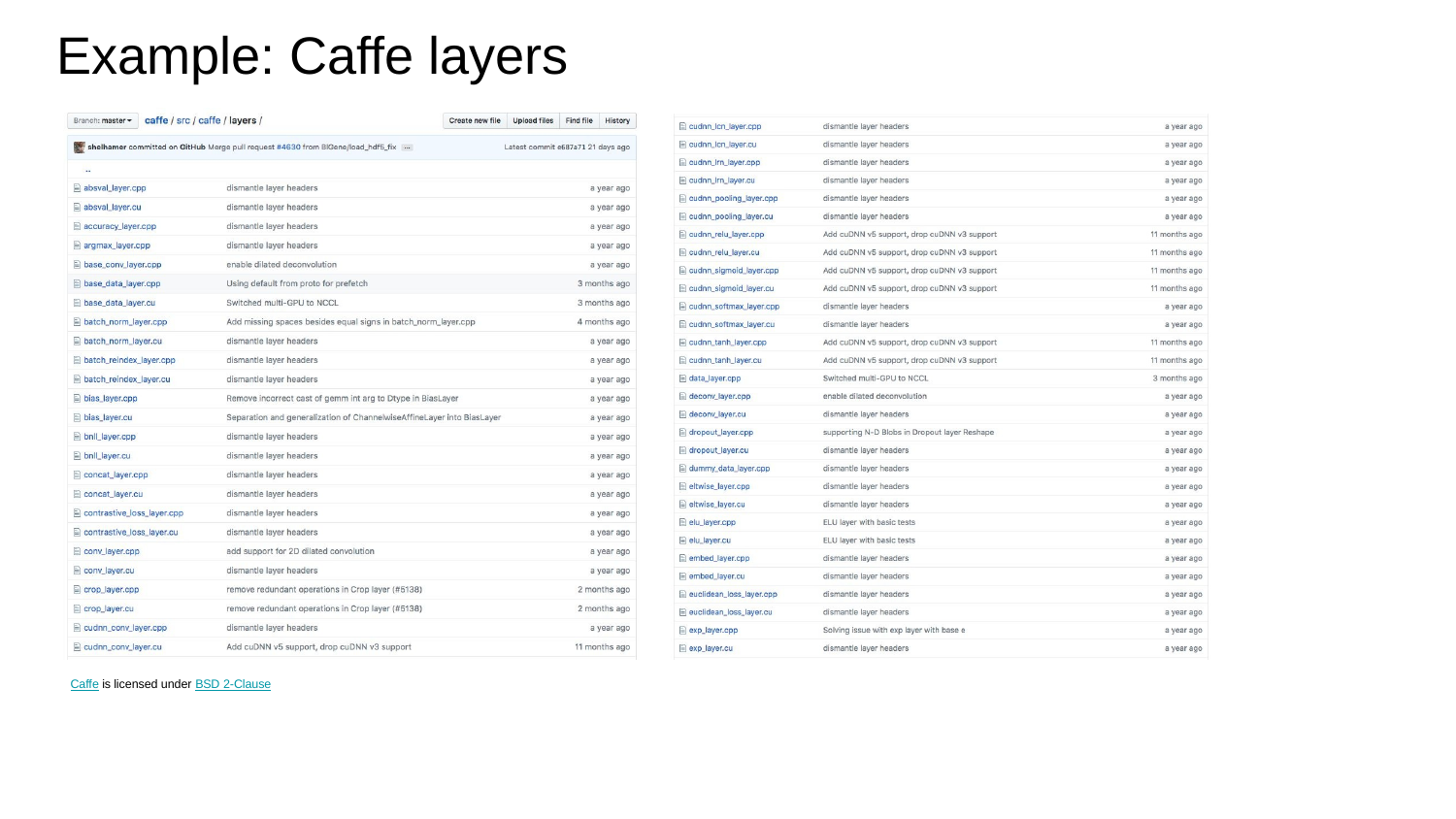

# Example: Caffe layers

Caffe is licensed under BSD 2-Clause
Lecture 4 - 77
Fei-Fei Li & Justin Johnson & Serena Yeung
April 12, 2018